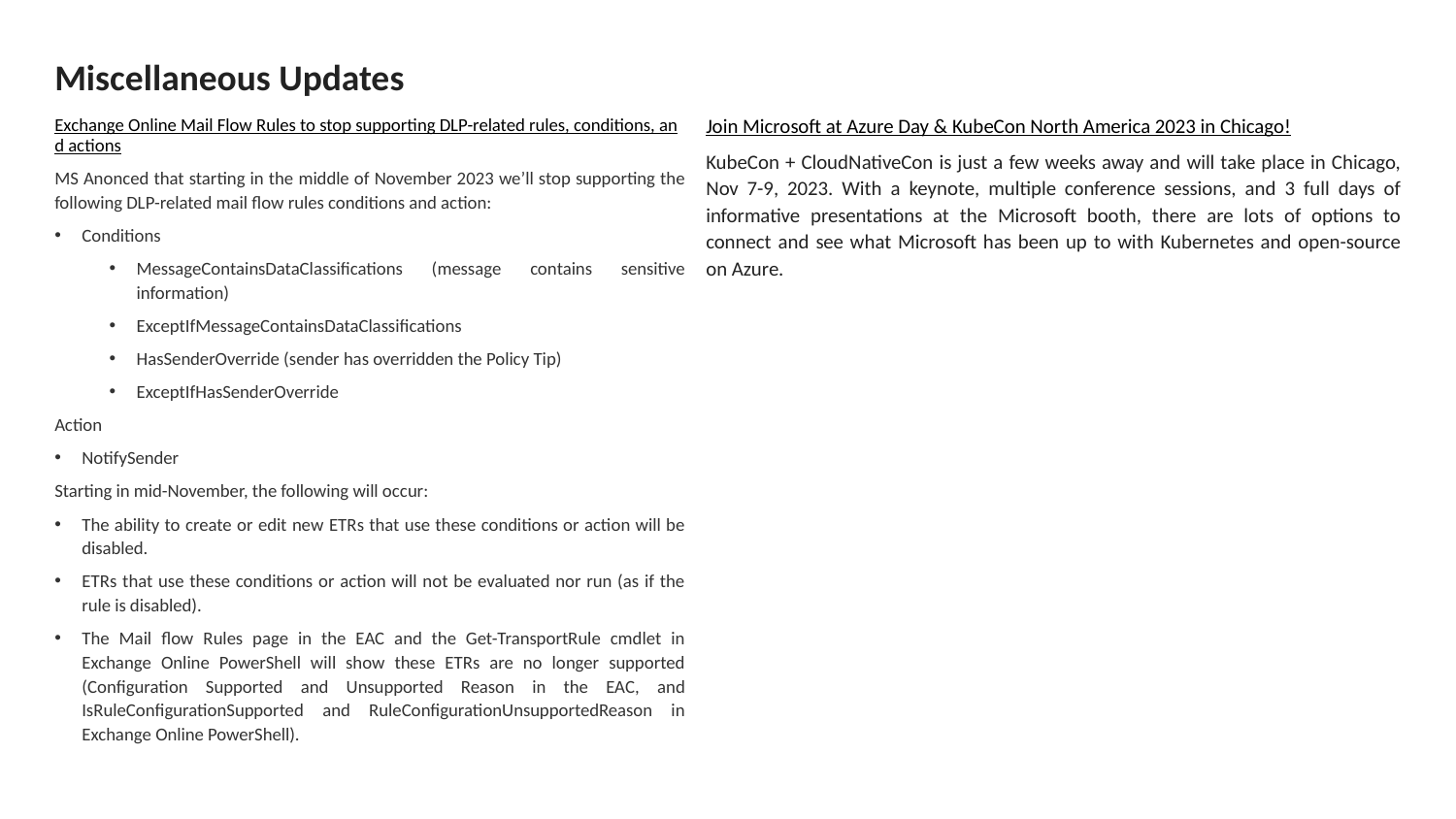

# Miscellaneous Updates
Exchange Online Mail Flow Rules to stop supporting DLP-related rules, conditions, and actions
MS Anonced that starting in the middle of November 2023 we’ll stop supporting the following DLP-related mail flow rules conditions and action:
Conditions
MessageContainsDataClassifications (message contains sensitive information)
ExceptIfMessageContainsDataClassifications
HasSenderOverride (sender has overridden the Policy Tip)
ExceptIfHasSenderOverride
Action
NotifySender
Starting in mid-November, the following will occur:
The ability to create or edit new ETRs that use these conditions or action will be disabled.
ETRs that use these conditions or action will not be evaluated nor run (as if the rule is disabled).
The Mail flow Rules page in the EAC and the Get-TransportRule cmdlet in Exchange Online PowerShell will show these ETRs are no longer supported (Configuration Supported and Unsupported Reason in the EAC, and IsRuleConfigurationSupported and RuleConfigurationUnsupportedReason in Exchange Online PowerShell).

Join Microsoft at Azure Day & KubeCon North America 2023 in Chicago!
KubeCon + CloudNativeCon is just a few weeks away and will take place in Chicago, Nov 7-9, 2023. With a keynote, multiple conference sessions, and 3 full days of informative presentations at the Microsoft booth, there are lots of options to connect and see what Microsoft has been up to with Kubernetes and open-source on Azure.